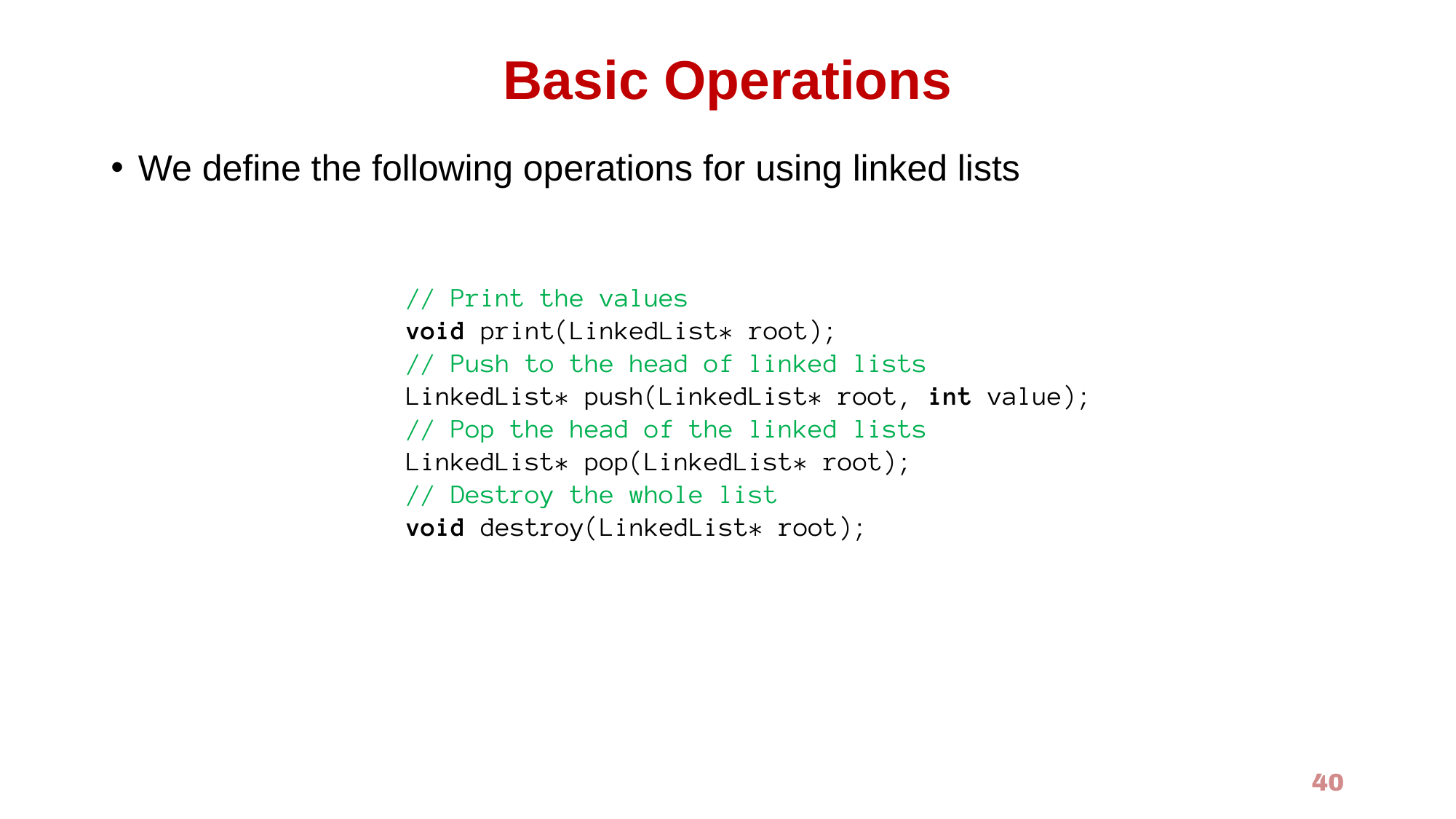

# Basic Operations
We define the following operations for using linked lists
// Print the values
void print(LinkedList* root);
// Push to the head of linked lists
LinkedList* push(LinkedList* root, int value);
// Pop the head of the linked lists
LinkedList* pop(LinkedList* root);
// Destroy the whole list
void destroy(LinkedList* root);
40